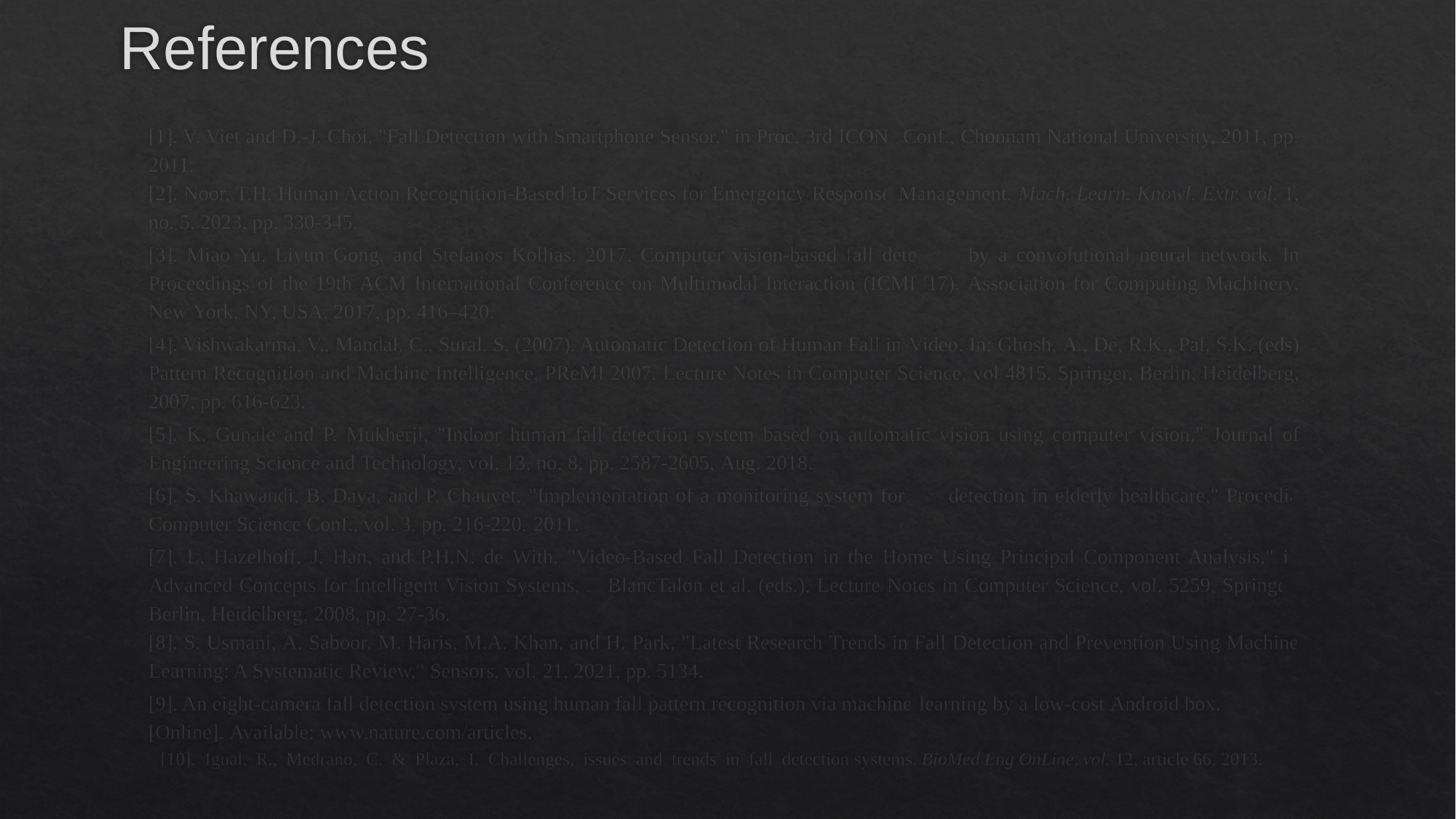

# References
[1]. V. Viet and D.-J. Choi, "Fall Detection with Smartphone Sensor," in Proc. 3rd ICONI Conf., Chonnam National University, 2011, pp. 2011.
[2]. Noor, T.H. Human Action Recognition-Based IoT Services for Emergency Response Management. Mach. Learn. Knowl. Extr. vol. 1, no. 5, 2023, pp. 330-345.
[3]. Miao Yu, Liyun Gong, and Stefanos Kollias. 2017. Computer vision-based fall detection by a convolutional neural network. In Proceedings of the 19th ACM International Conference on Multimodal Interaction (ICMI '17). Association for Computing Machinery, New York, NY, USA, 2017, pp. 416–420.
[4]. Vishwakarma, V., Mandal, C., Sural, S. (2007). Automatic Detection of Human Fall in Video. In: Ghosh, A., De, R.K., Pal, S.K. (eds) Pattern Recognition and Machine Intelligence. PReMI 2007. Lecture Notes in Computer Science, vol 4815. Springer, Berlin, Heidelberg, 2007, pp. 616-623.
[5]. K. Gunale and P. Mukherji, "Indoor human fall detection system based on automatic vision using computer vision," Journal of Engineering Science and Technology, vol. 13, no. 8, pp. 2587-2605, Aug. 2018.
[6]. S. Khawandi, B. Daya, and P. Chauvet, "Implementation of a monitoring system for fall detection in elderly healthcare," Procedia Computer Science Conf., vol. 3, pp. 216-220, 2011.
[7]. L. Hazelhoff, J. Han, and P.H.N. de With, "Video-Based Fall Detection in the Home Using Principal Component Analysis," in Advanced Concepts for Intelligent Vision Systems, J. BlancTalon et al. (eds.), Lecture Notes in Computer Science, vol. 5259, Springer, Berlin, Heidelberg, 2008, pp. 27-36.
[8]. S. Usmani, A. Saboor, M. Haris, M.A. Khan, and H. Park, "Latest Research Trends in Fall Detection and Prevention Using Machine Learning: A Systematic Review," Sensors, vol. 21, 2021, pp. 5134.
[9]. An eight-camera fall detection system using human fall pattern recognition via machine learning by a low-cost Android box. [Online]. Available: www.nature.com/articles.
[10]. Igual, R., Medrano, C. & Plaza, I. Challenges, issues and trends in fall detection systems. BioMed Eng OnLine, vol. 12, article 66, 2013.